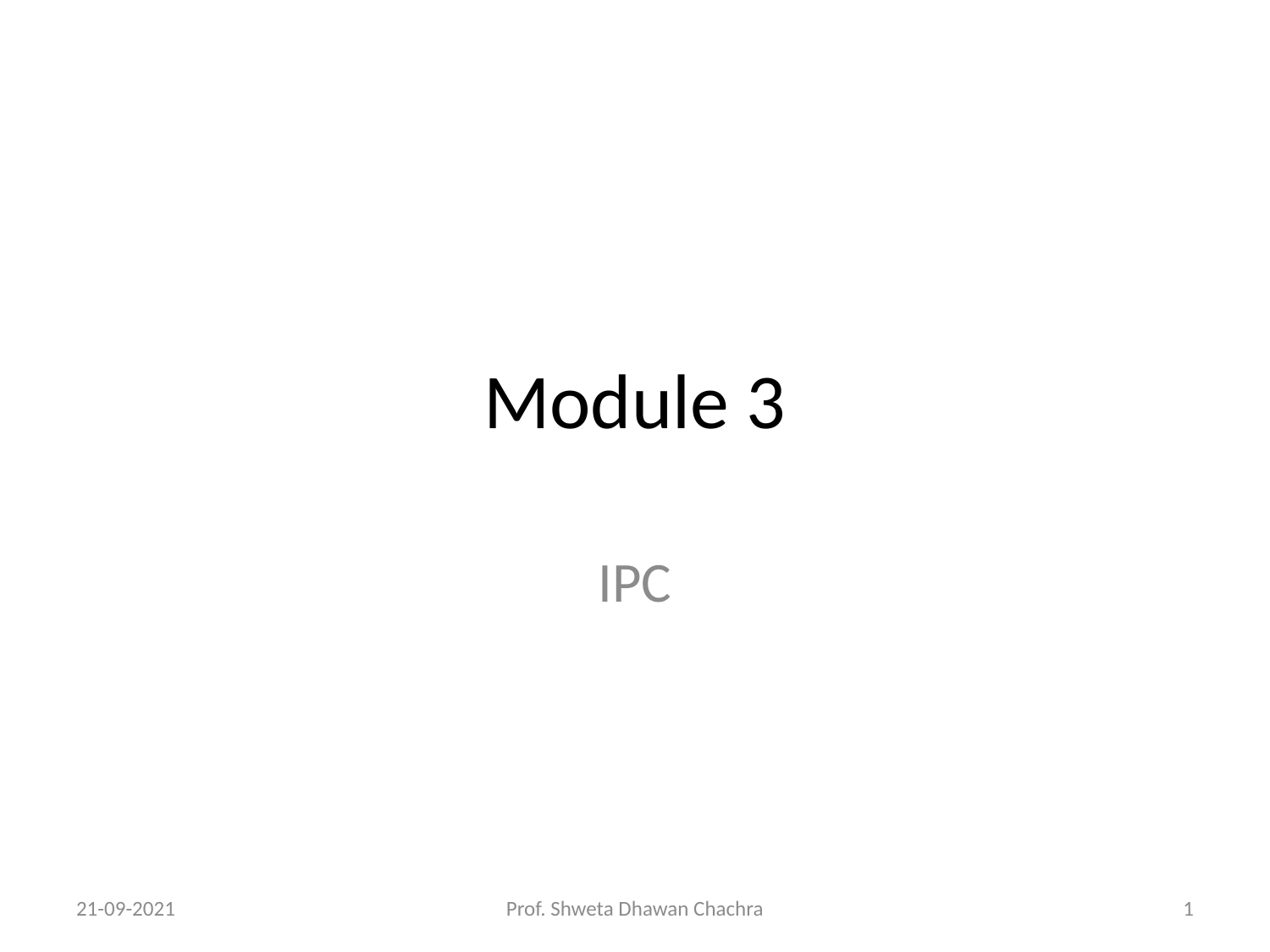

# Module 3
IPC
21-09-2021
Prof. Shweta Dhawan Chachra
1